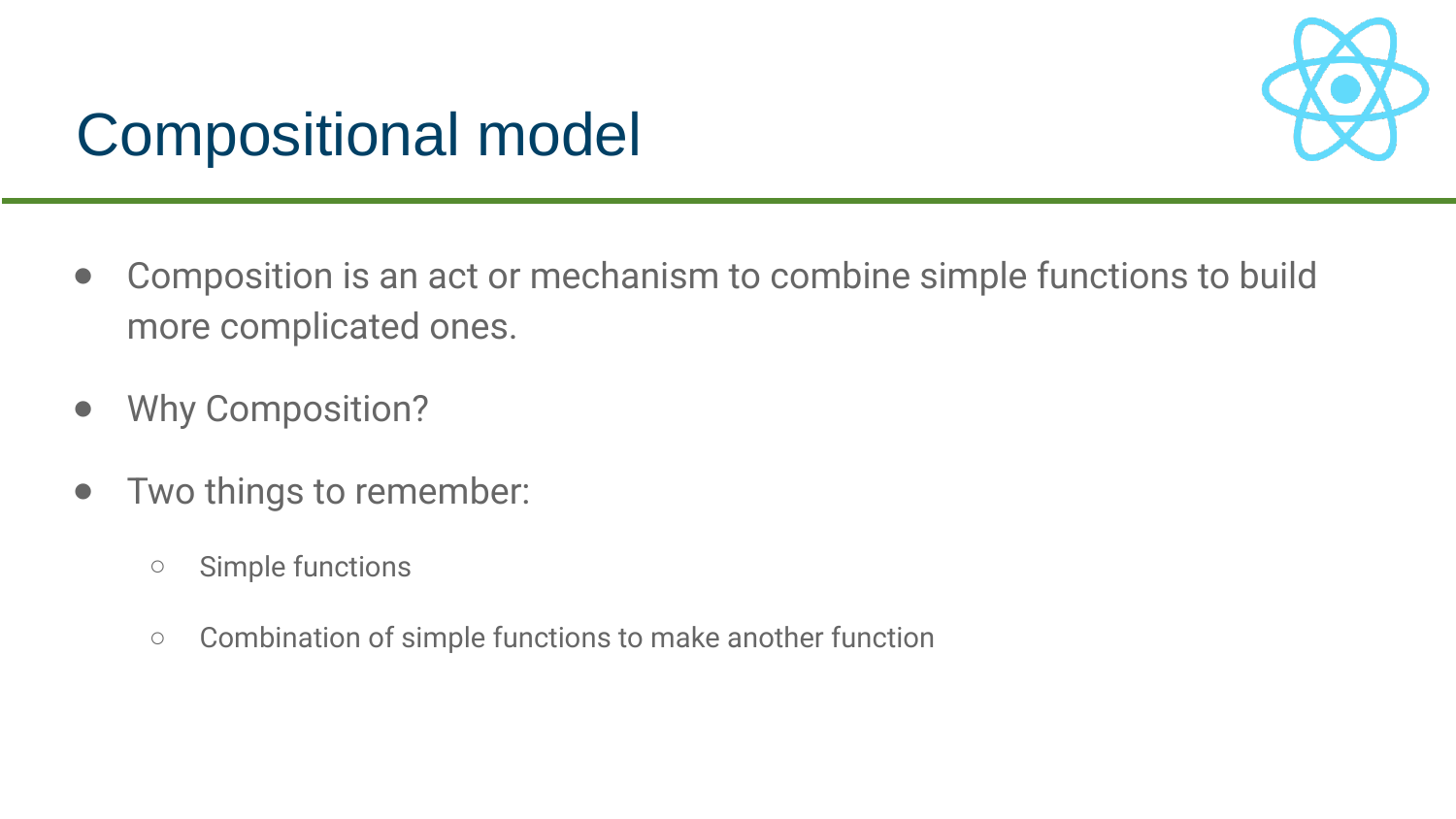

# Compositional model
Composition is an act or mechanism to combine simple functions to build more complicated ones.
Why Composition?
Two things to remember:
Simple functions
Combination of simple functions to make another function